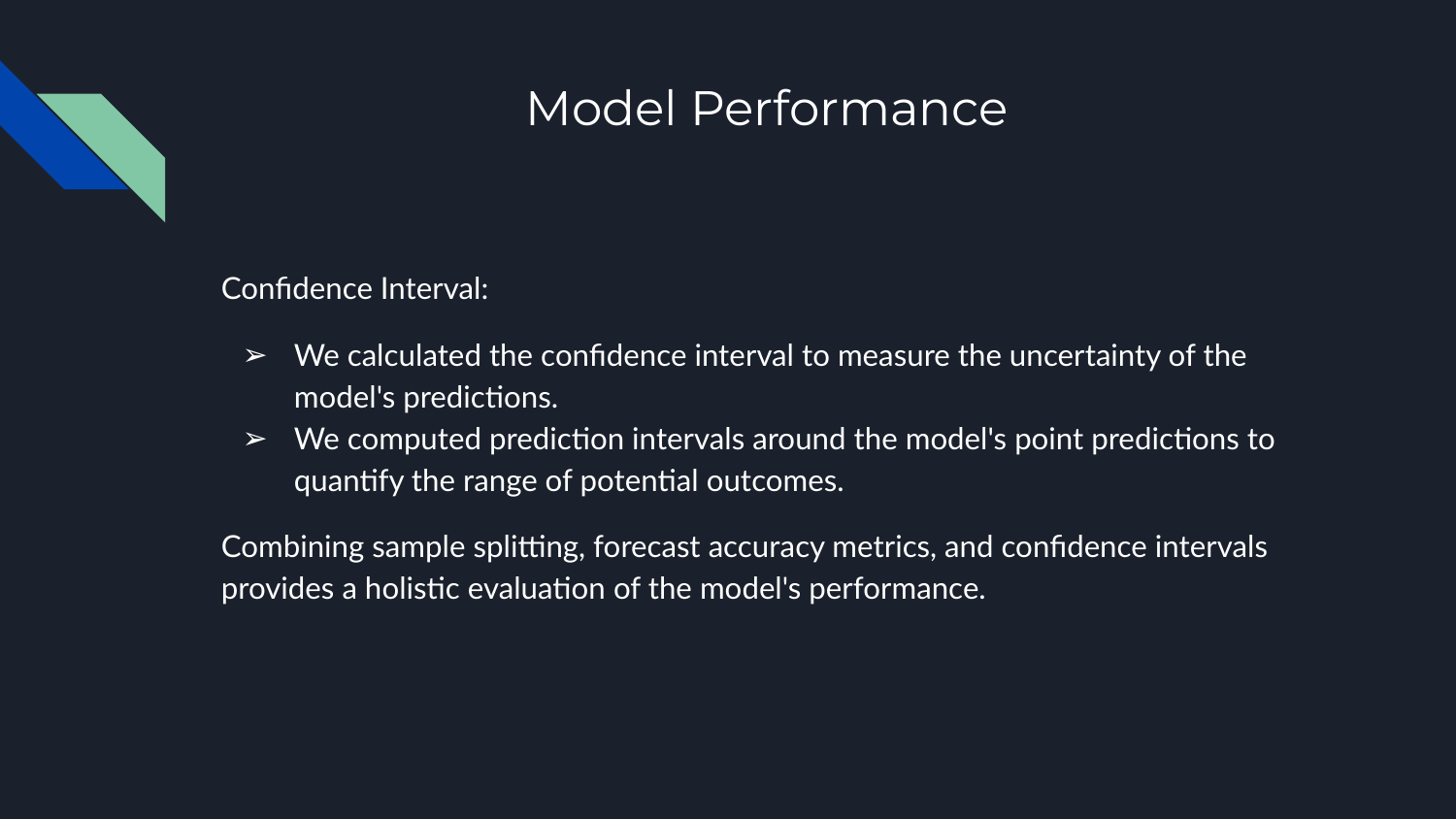

# Model Performance
Confidence Interval:
We calculated the confidence interval to measure the uncertainty of the model's predictions.
We computed prediction intervals around the model's point predictions to quantify the range of potential outcomes.
Combining sample splitting, forecast accuracy metrics, and confidence intervals provides a holistic evaluation of the model's performance.